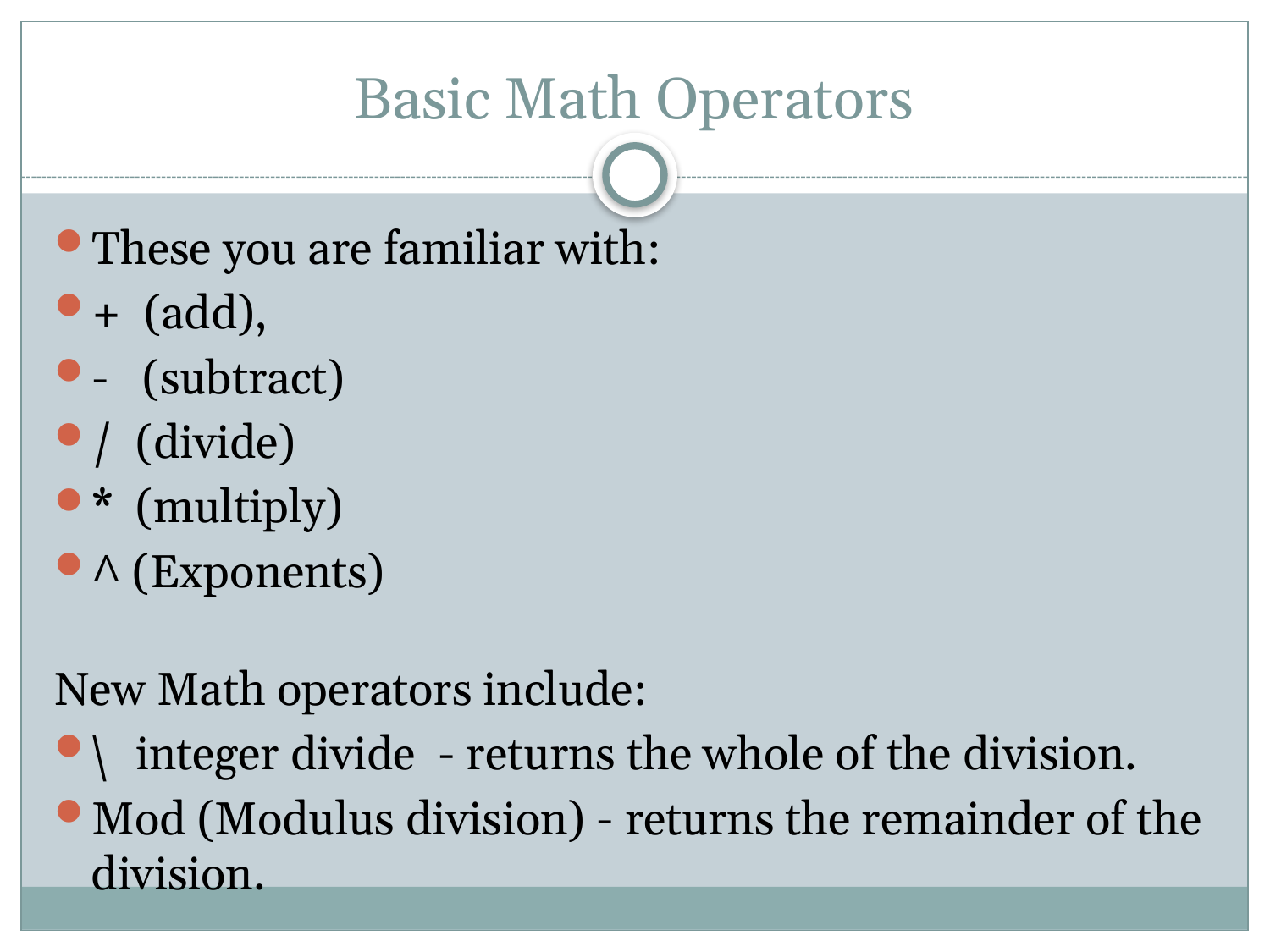

# Basic Math Operators
These you are familiar with:
+  (add),
-   (subtract)
/  (divide)
*  (multiply)
^ (Exponents)

New Math operators include:
\  integer divide  - returns the whole of the division.
Mod (Modulus division) - returns the remainder of the division.